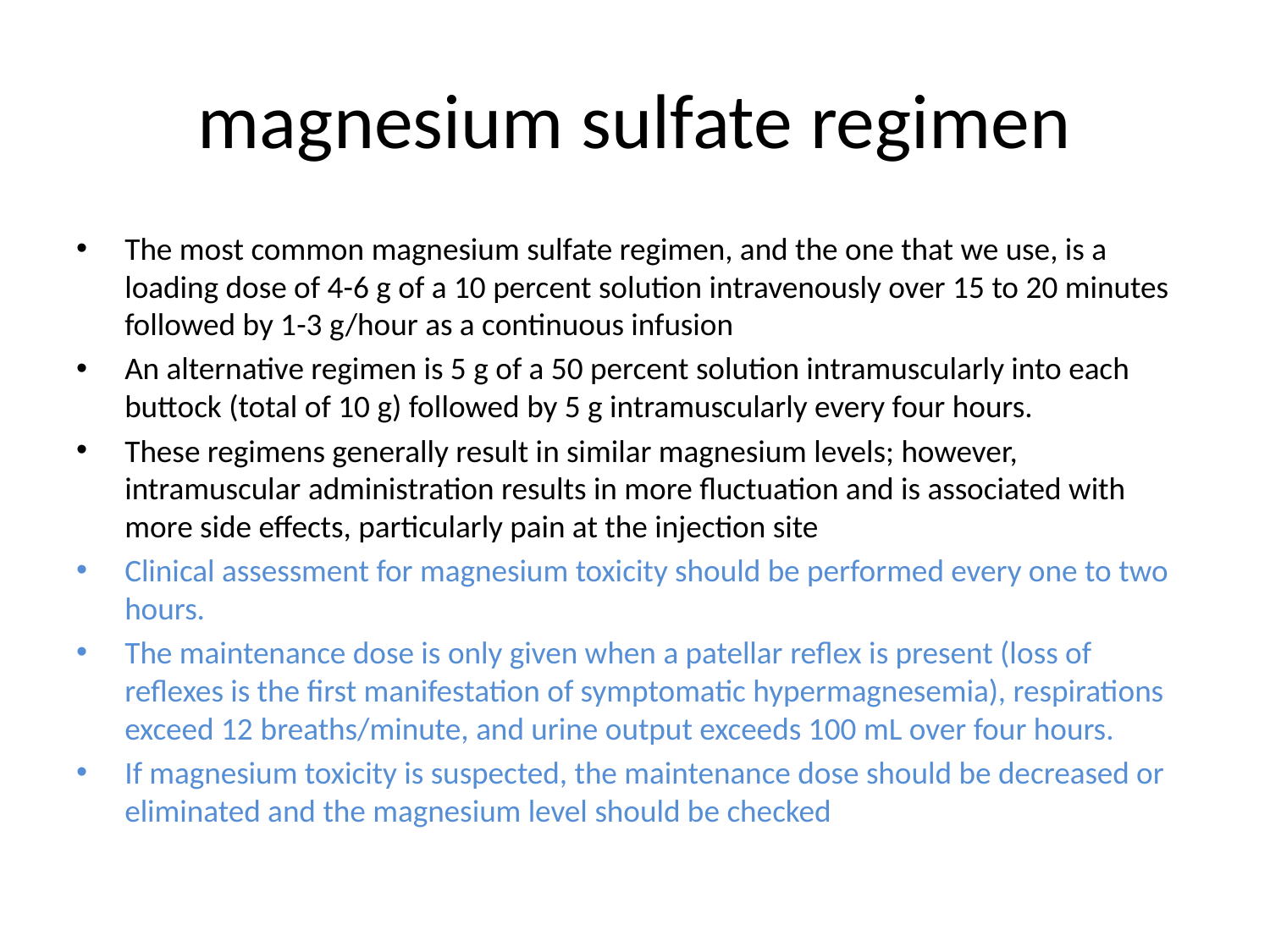

# magnesium sulfate regimen
The most common magnesium sulfate regimen, and the one that we use, is a loading dose of 4-6 g of a 10 percent solution intravenously over 15 to 20 minutes followed by 1-3 g/hour as a continuous infusion
An alternative regimen is 5 g of a 50 percent solution intramuscularly into each buttock (total of 10 g) followed by 5 g intramuscularly every four hours.
These regimens generally result in similar magnesium levels; however, intramuscular administration results in more fluctuation and is associated with more side effects, particularly pain at the injection site
Clinical assessment for magnesium toxicity should be performed every one to two hours.
The maintenance dose is only given when a patellar reflex is present (loss of reflexes is the first manifestation of symptomatic hypermagnesemia), respirations exceed 12 breaths/minute, and urine output exceeds 100 mL over four hours.
If magnesium toxicity is suspected, the maintenance dose should be decreased or eliminated and the magnesium level should be checked